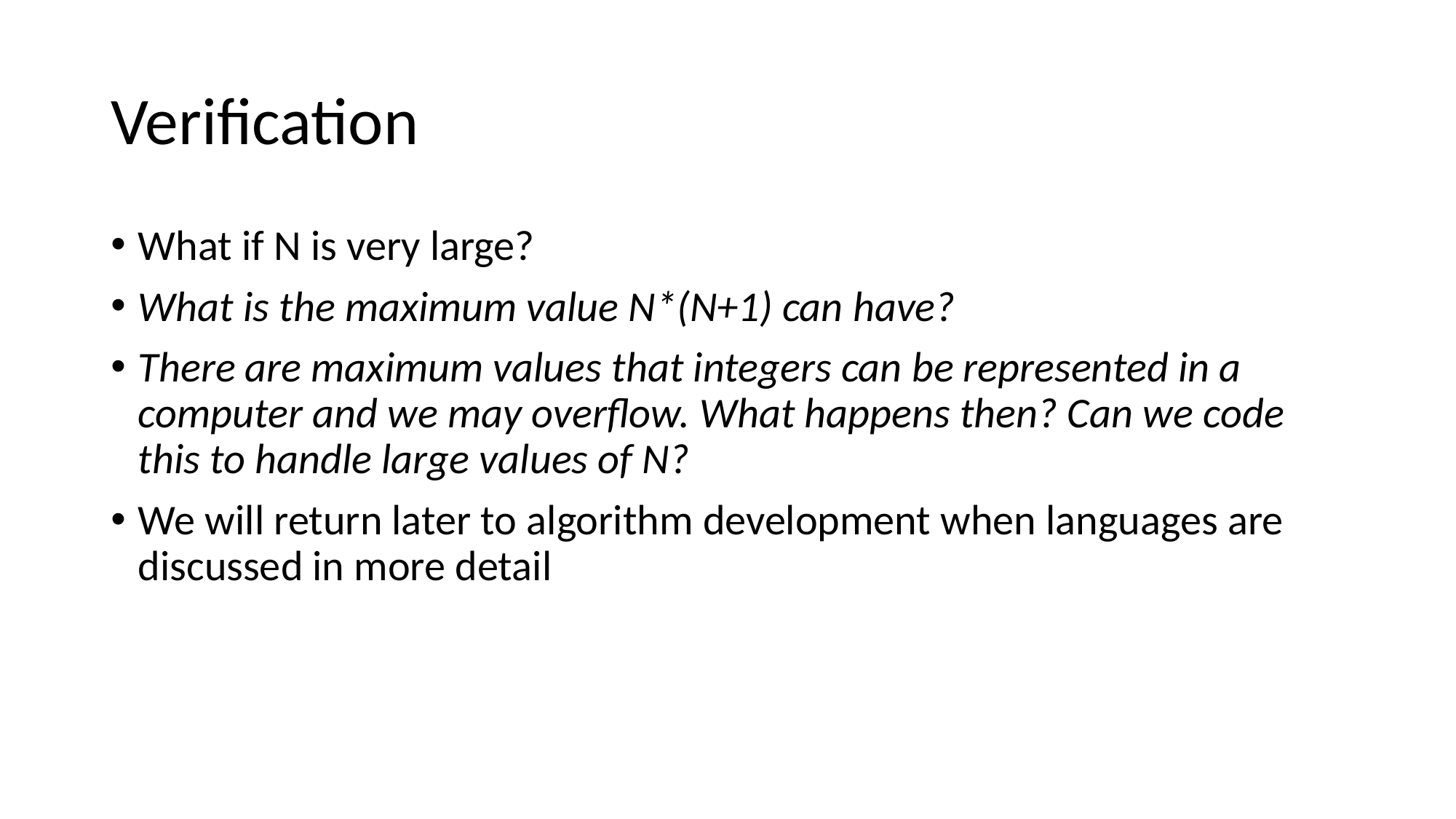

# Verification
What if N is very large?
What is the maximum value N*(N+1) can have?
There are maximum values that integers can be represented in a computer and we may overflow. What happens then? Can we code this to handle large values of N?
We will return later to algorithm development when languages are discussed in more detail